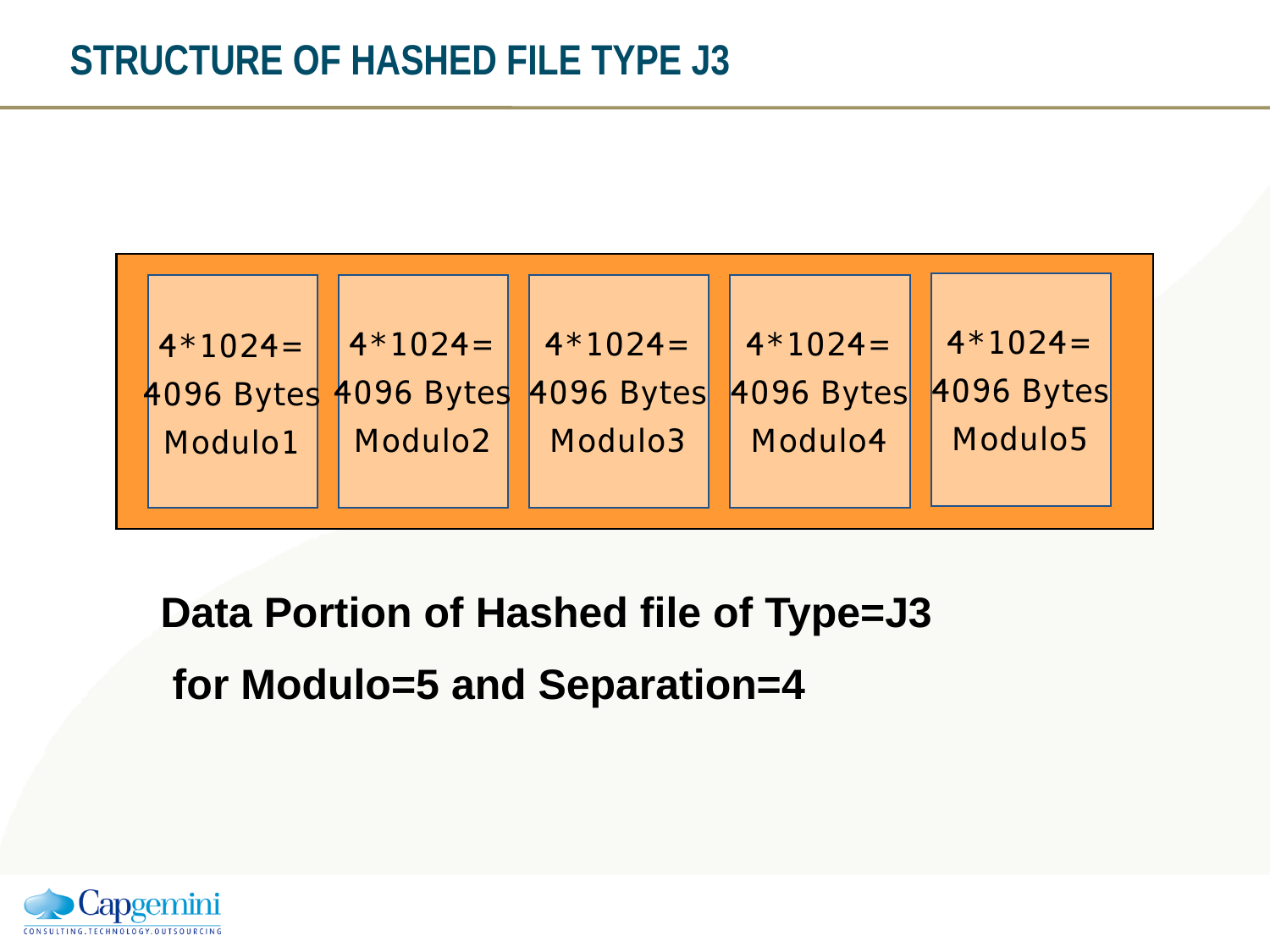

# STRUCTURE OF HASHED FILE TYPE J3

4*1024=
4096 Bytes
Modulo5

4*1024=
4096 Bytes
Modulo1

4*1024=
4096 Bytes
Modulo2

4*1024=
4096 Bytes
Modulo3

4*1024=
4096 Bytes
Modulo4

Data Portion of Hashed file of Type=J3
 for Modulo=5 and Separation=4